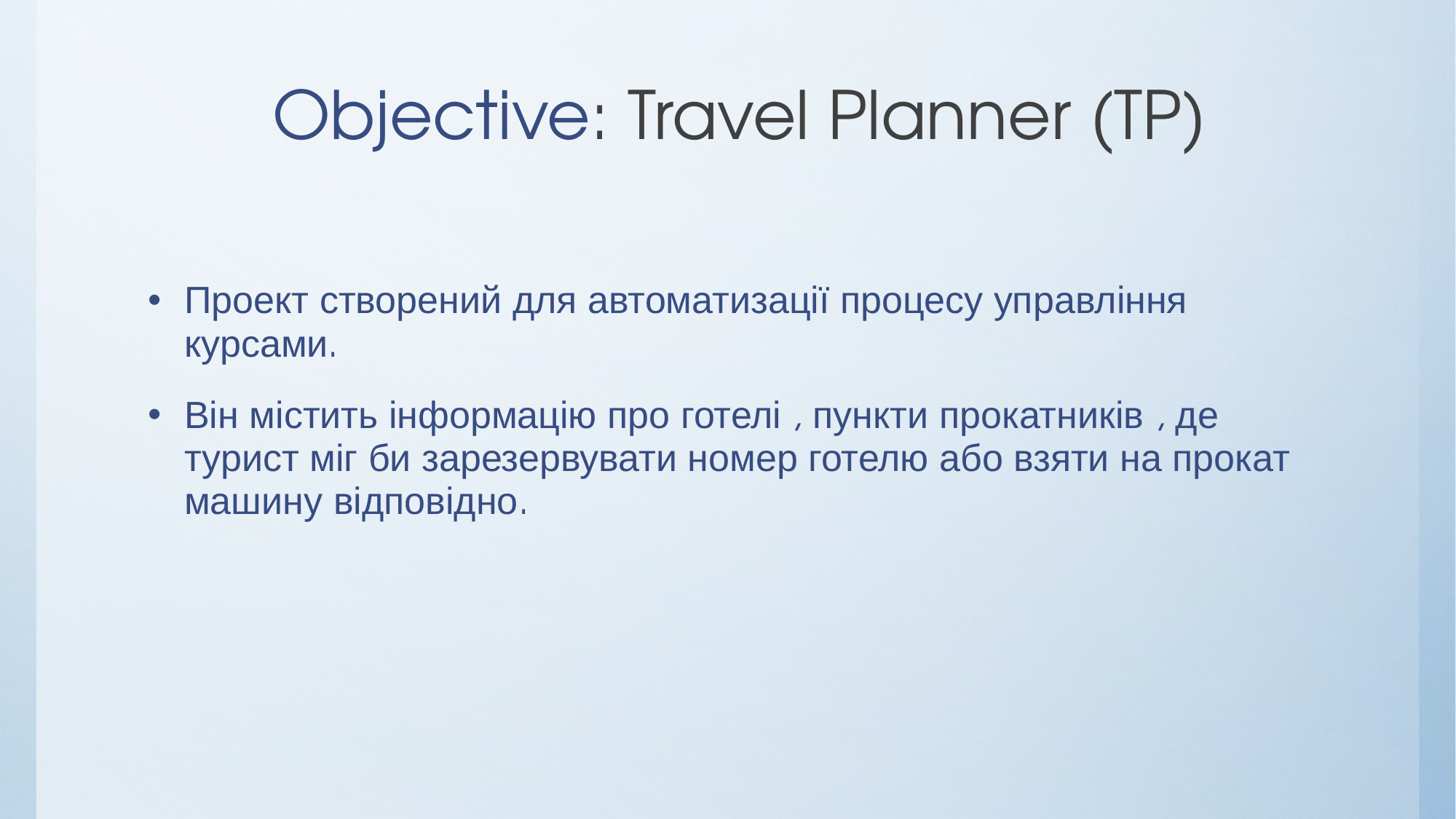

# Objective: Travel Planner (TP)
Проект створений для автоматизації процесу управління курсами.
Він містить інформацію про готелі , пункти прокатників , де  турист міг би зарезервувати номер готелю або взяти на прокат машину відповідно.